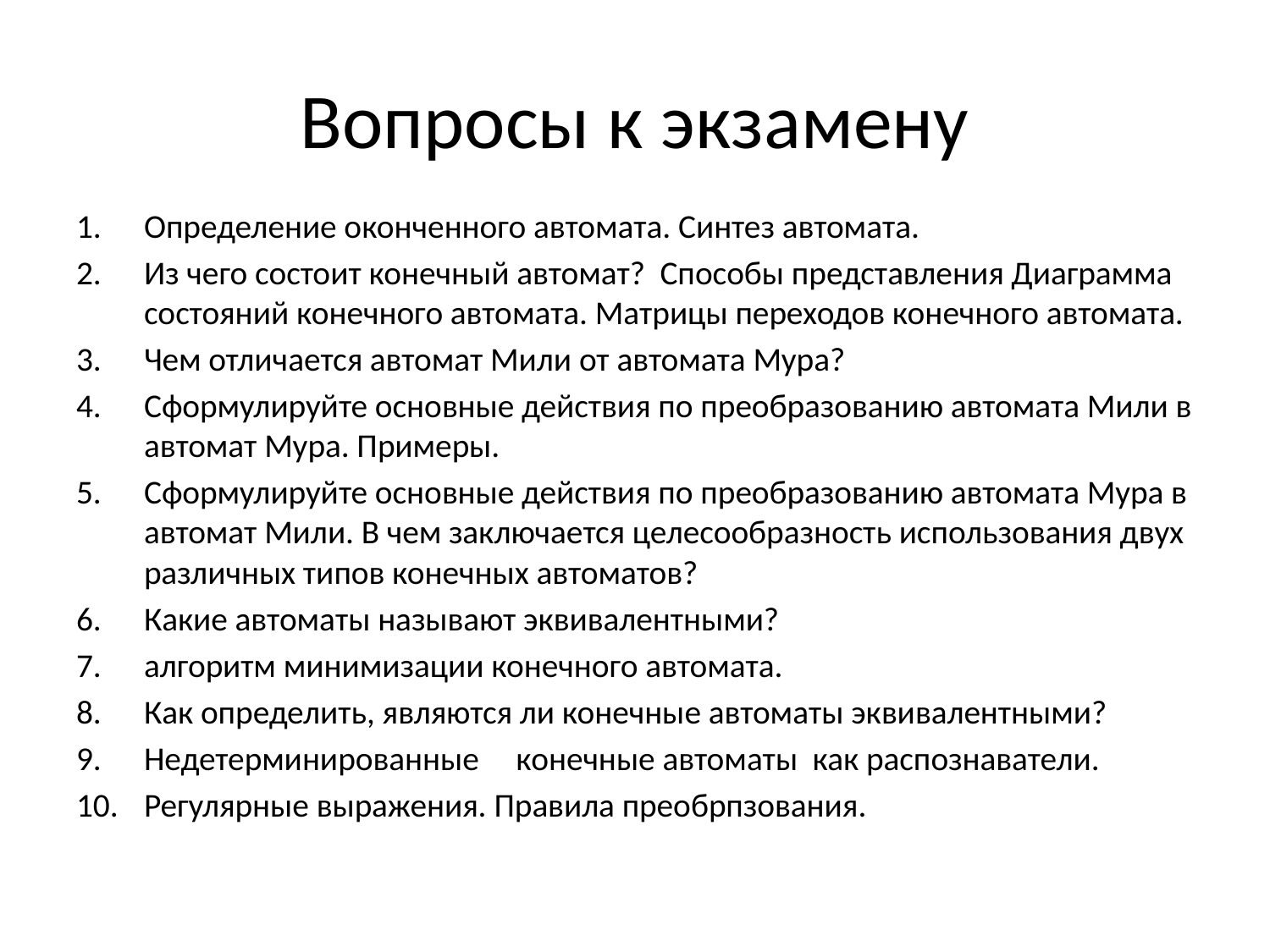

# Вопросы к экзамену
Определение оконченного автомата. Синтез автомата.
Из чего состоит конечный автомат?  Способы представления Диаграмма состояний конечного автомата. Матрицы переходов конечного автомата.
Чем отличается автомат Мили от автомата Мура?
Сформулируйте основные действия по преобразованию автомата Мили в автомат Мура. Примеры.
Сформулируйте основные действия по преобразованию автомата Мура в автомат Мили. В чем заключается целесообразность использования двух различных типов конечных автоматов?
Какие автоматы называют эквивалентными?
алгоритм минимизации конечного автомата.
Как определить, являются ли конечные автоматы эквивалентными?
Недетерминированные     конечные автоматы  как распознаватели.
Регулярные выражения. Правила преобрпзования.